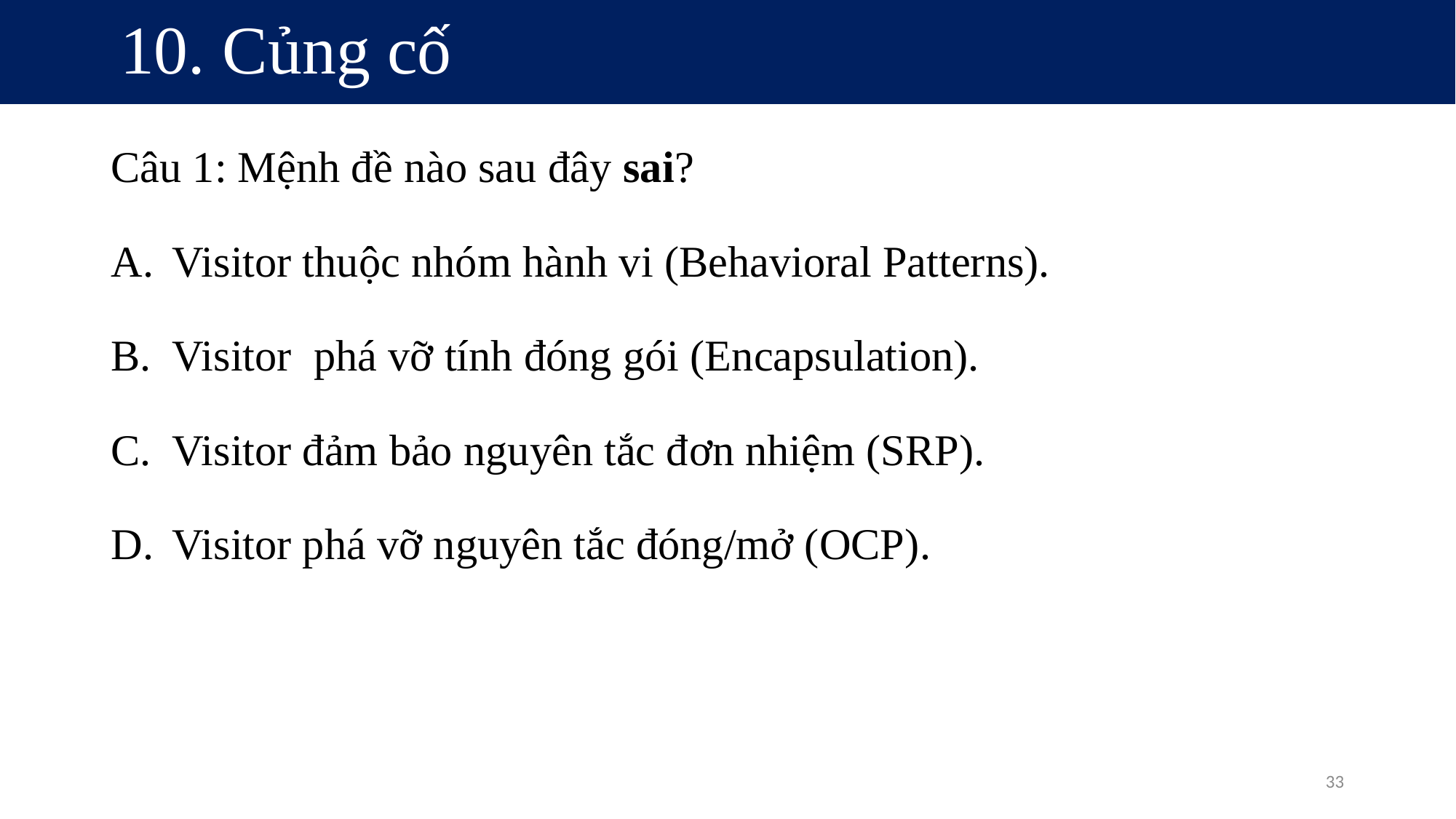

# 10. Củng cố
Câu 1: Mệnh đề nào sau đây sai?
Visitor thuộc nhóm hành vi (Behavioral Patterns).
Visitor  phá vỡ tính đóng gói (Encapsulation).
Visitor đảm bảo nguyên tắc đơn nhiệm (SRP).
Visitor phá vỡ nguyên tắc đóng/mở (OCP).
33